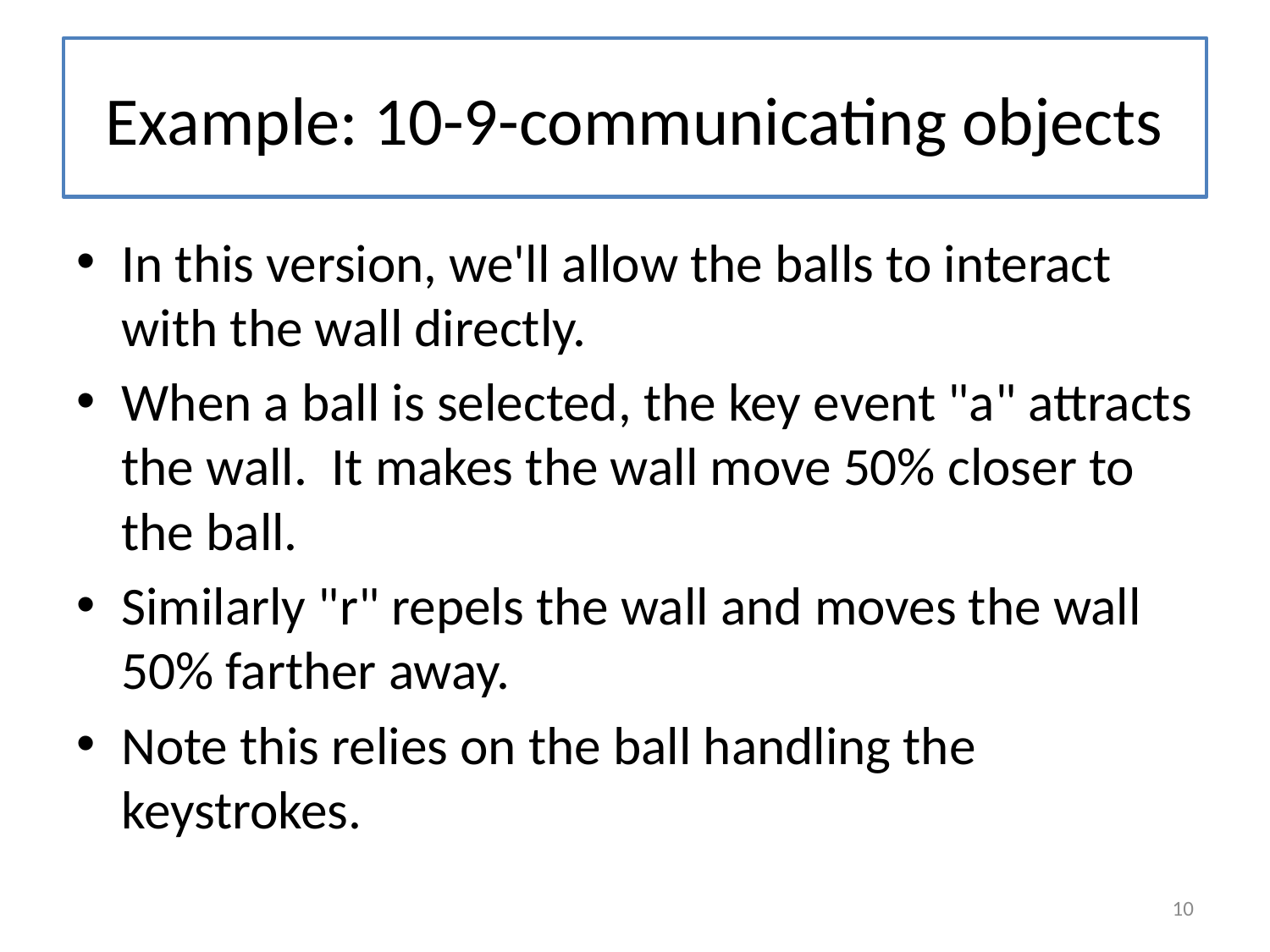

# Example: 10-9-communicating objects
In this version, we'll allow the balls to interact with the wall directly.
When a ball is selected, the key event "a" attracts the wall.  It makes the wall move 50% closer to the ball.
Similarly "r" repels the wall and moves the wall 50% farther away.
Note this relies on the ball handling the keystrokes.

10